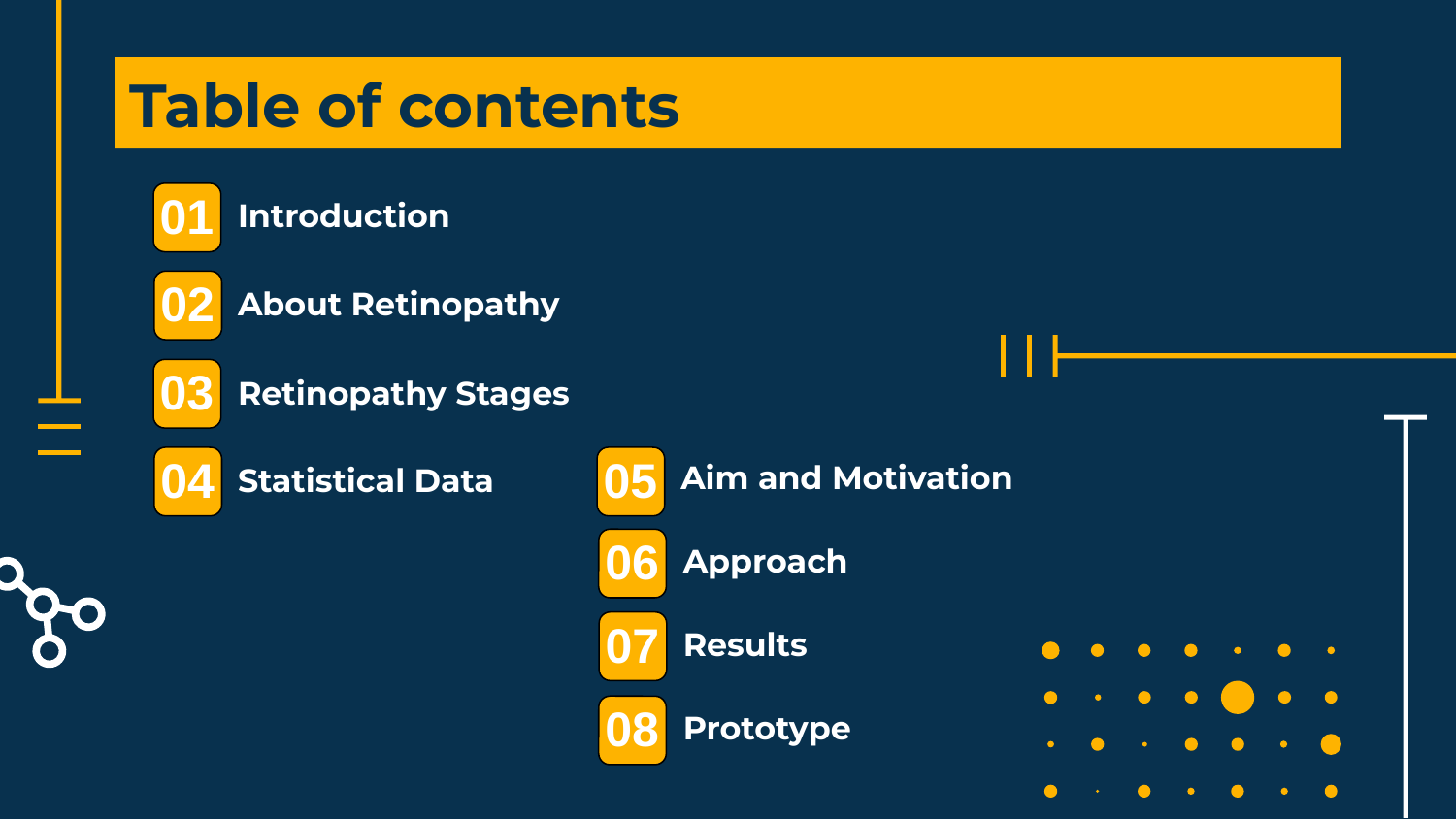

Table of contents
01

Introduction
02

About Retinopathy

03

Retinopathy Stages
04

05

Aim and Motivation
Statistical Data
06

Approach

07

Results
08

Prototype